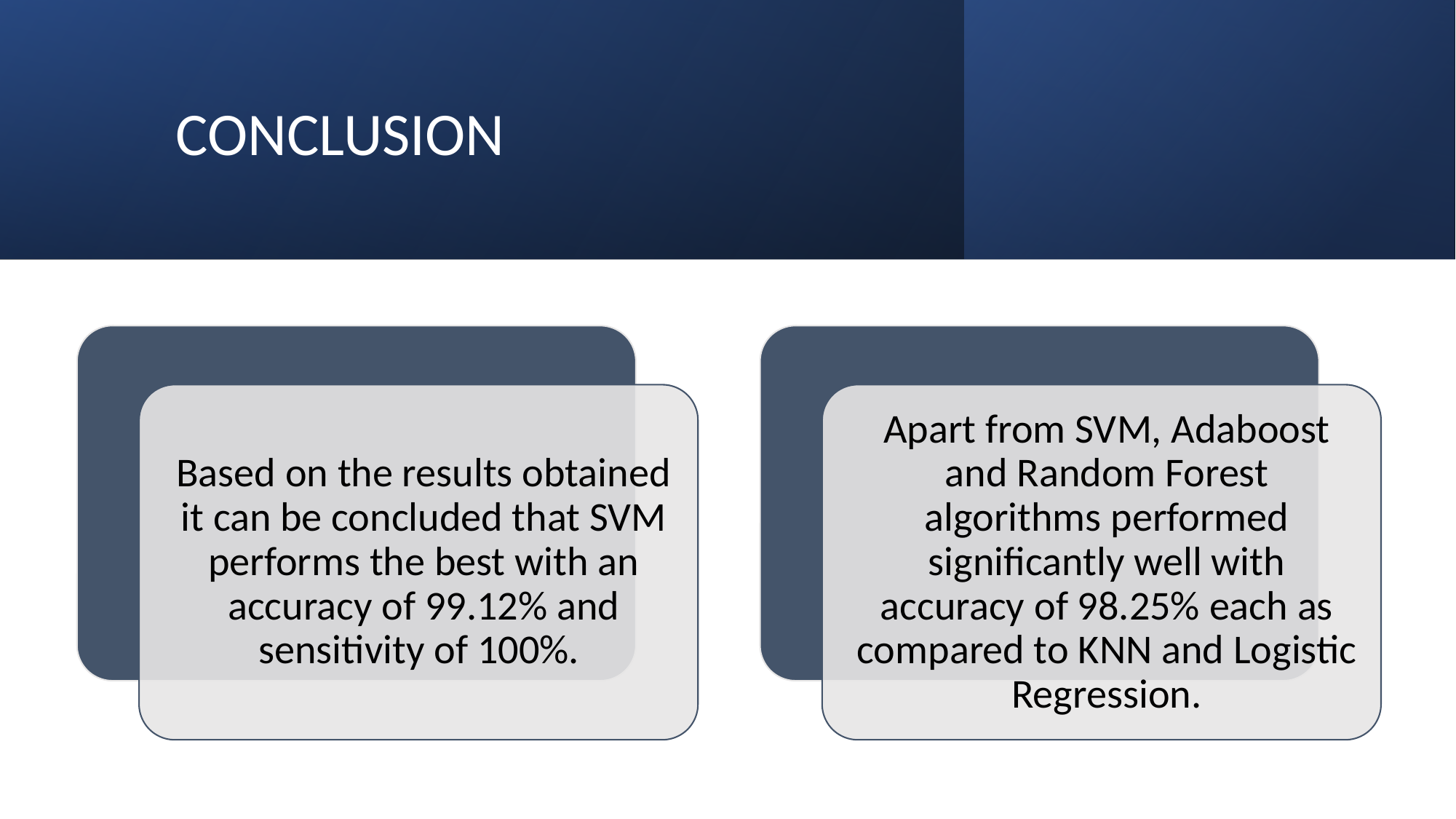

# CONCLUSION
Based on the results obtained it can be concluded that SVM performs the best with an accuracy of 99.12% and sensitivity of 100%.
Apart from SVM, Adaboost and Random Forest algorithms performed significantly well with accuracy of 98.25% each as compared to KNN and Logistic Regression.